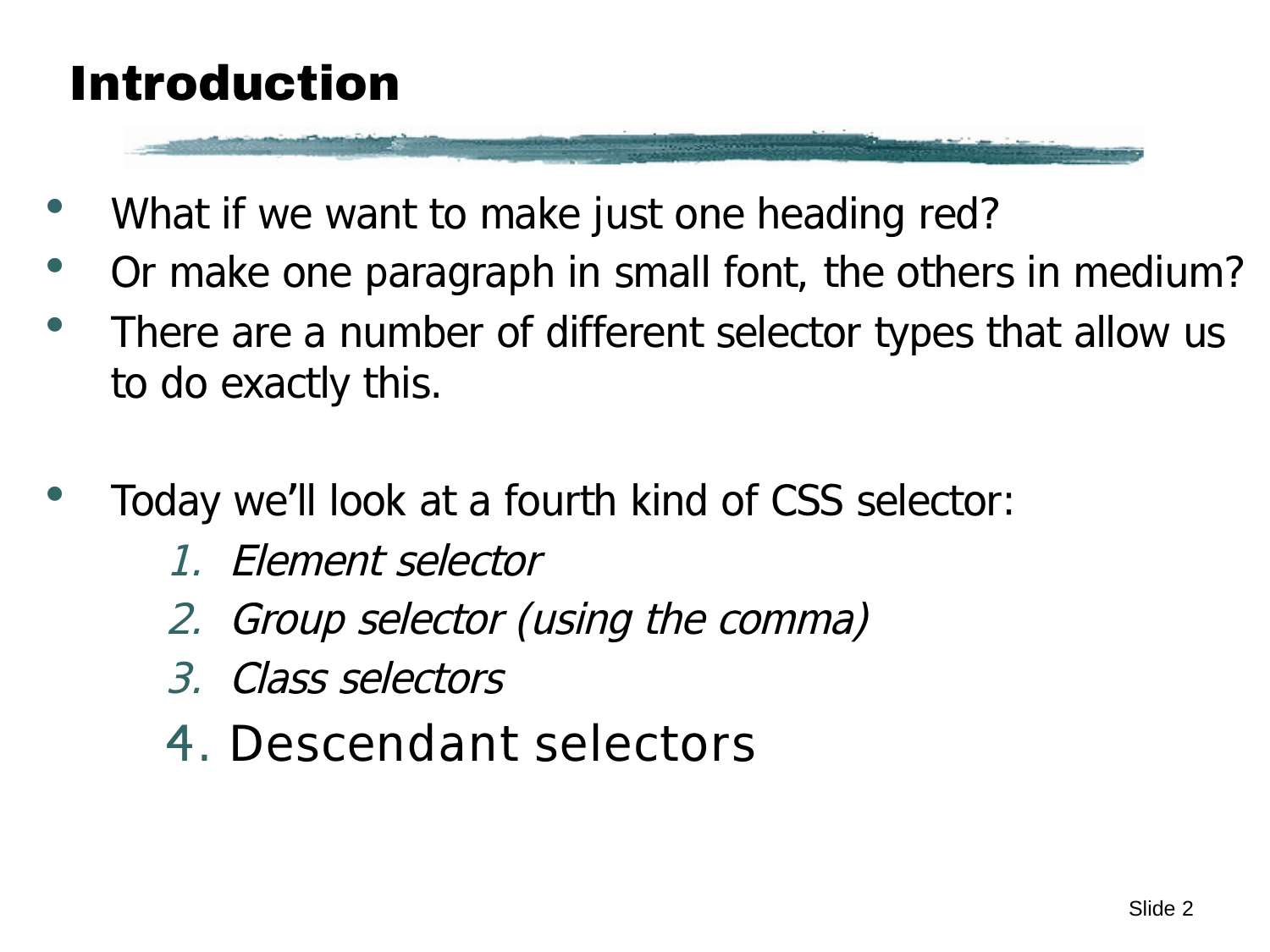

# Introduction
What if we want to make just one heading red?
Or make one paragraph in small font, the others in medium?
There are a number of different selector types that allow us to do exactly this.

Today we’ll look at a fourth kind of CSS selector:
Element selector
Group selector (using the comma)
Class selectors
Descendant selectors

Slide 2